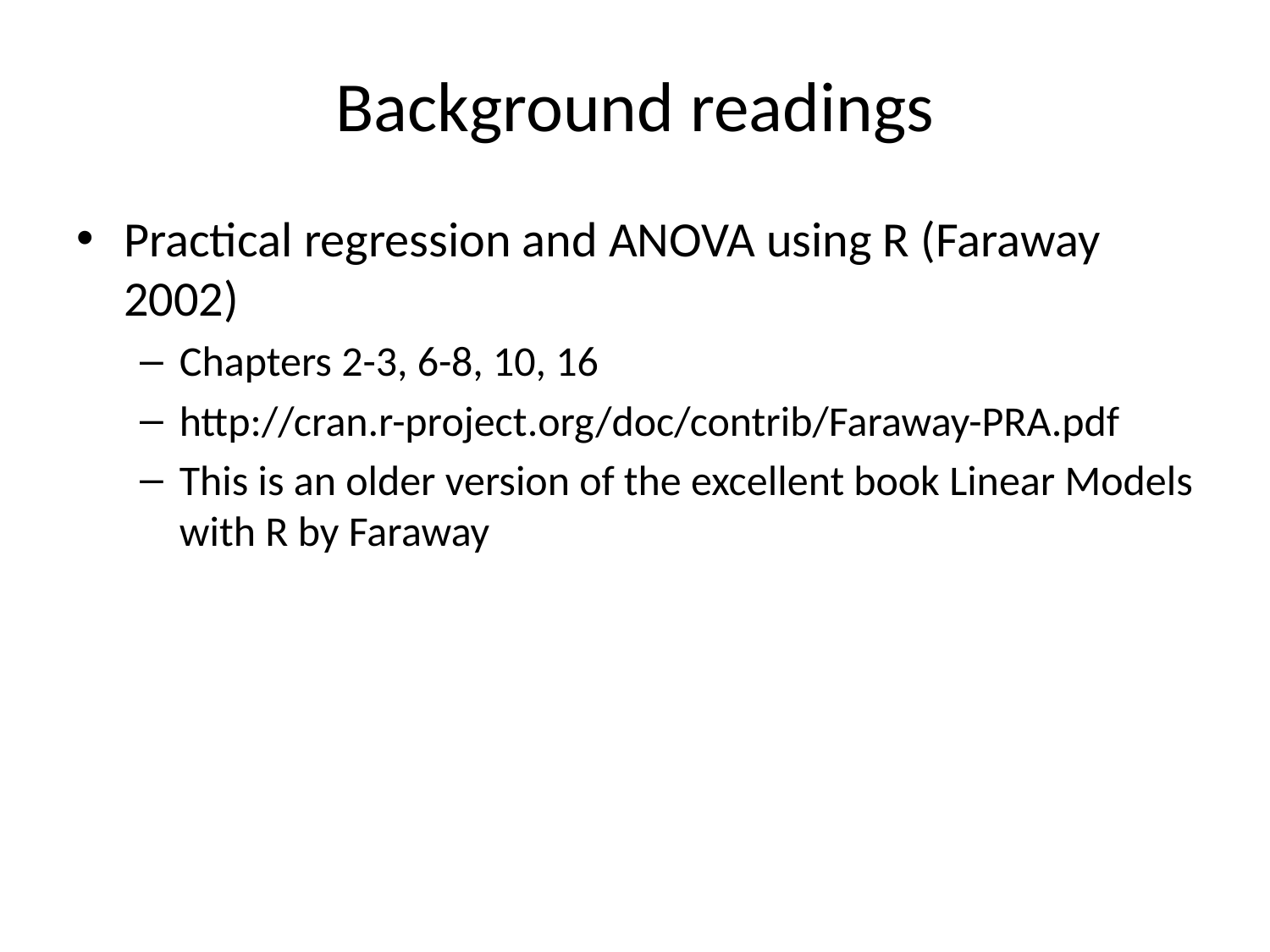

# Background readings
Practical regression and ANOVA using R (Faraway 2002)
Chapters 2-3, 6-8, 10, 16
http://cran.r-project.org/doc/contrib/Faraway-PRA.pdf
This is an older version of the excellent book Linear Models with R by Faraway